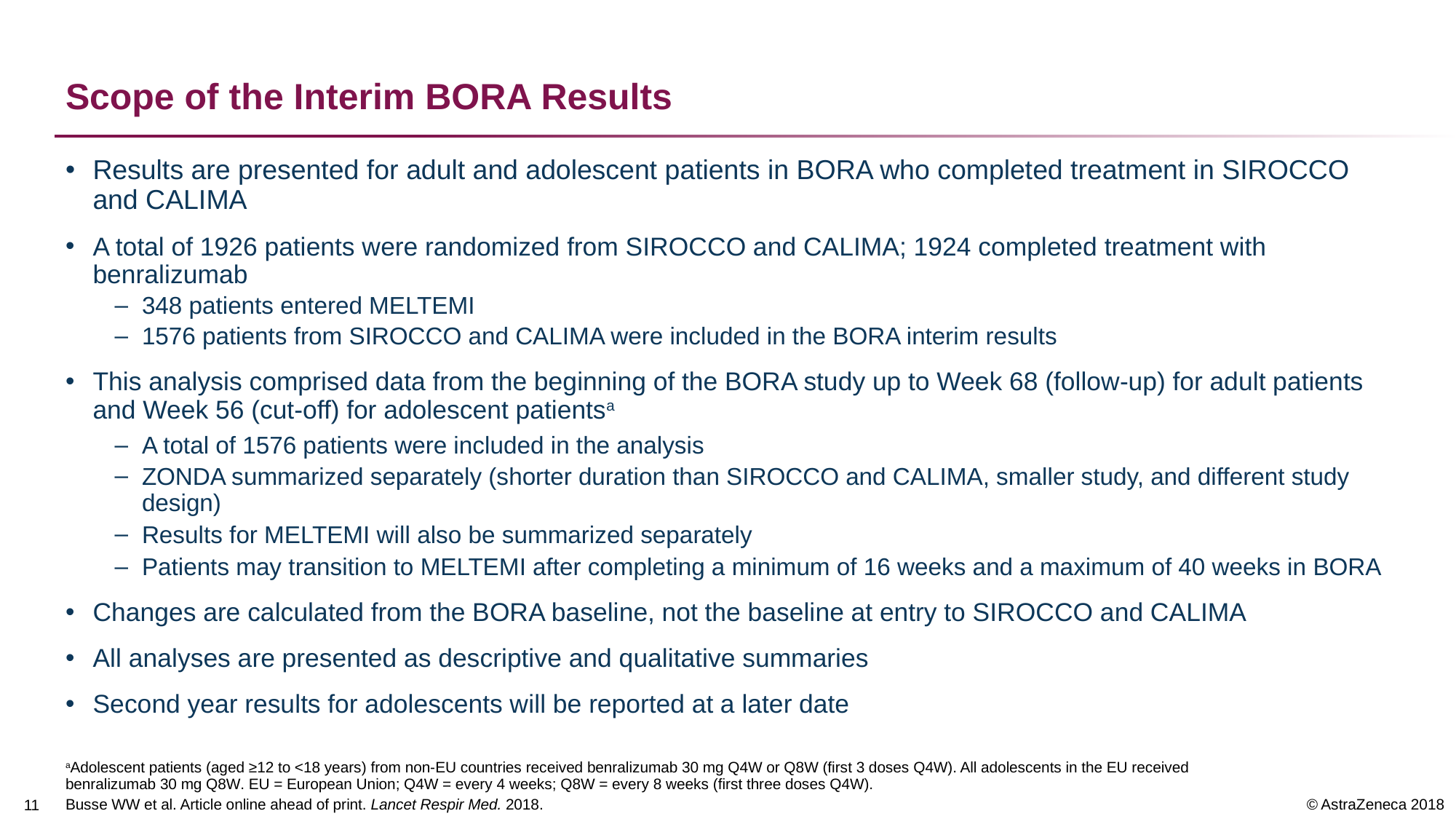

# Scope of the Interim BORA Results
Results are presented for adult and adolescent patients in BORA who completed treatment in SIROCCO and CALIMA
A total of 1926 patients were randomized from SIROCCO and CALIMA; 1924 completed treatment with benralizumab
348 patients entered MELTEMI
1576 patients from SIROCCO and CALIMA were included in the BORA interim results
This analysis comprised data from the beginning of the BORA study up to Week 68 (follow-up) for adult patients and Week 56 (cut-off) for adolescent patientsa
A total of 1576 patients were included in the analysis
ZONDA summarized separately (shorter duration than SIROCCO and CALIMA, smaller study, and different study design)
Results for MELTEMI will also be summarized separately
Patients may transition to MELTEMI after completing a minimum of 16 weeks and a maximum of 40 weeks in BORA
Changes are calculated from the BORA baseline, not the baseline at entry to SIROCCO and CALIMA
All analyses are presented as descriptive and qualitative summaries
Second year results for adolescents will be reported at a later date

aAdolescent patients (aged ≥12 to <18 years) from non-EU countries received benralizumab 30 mg Q4W or Q8W (first 3 doses Q4W). All adolescents in the EU received benralizumab 30 mg Q8W. EU = European Union; Q4W = every 4 weeks; Q8W = every 8 weeks (first three doses Q4W).
Busse WW et al. Article online ahead of print. Lancet Respir Med. 2018.
11